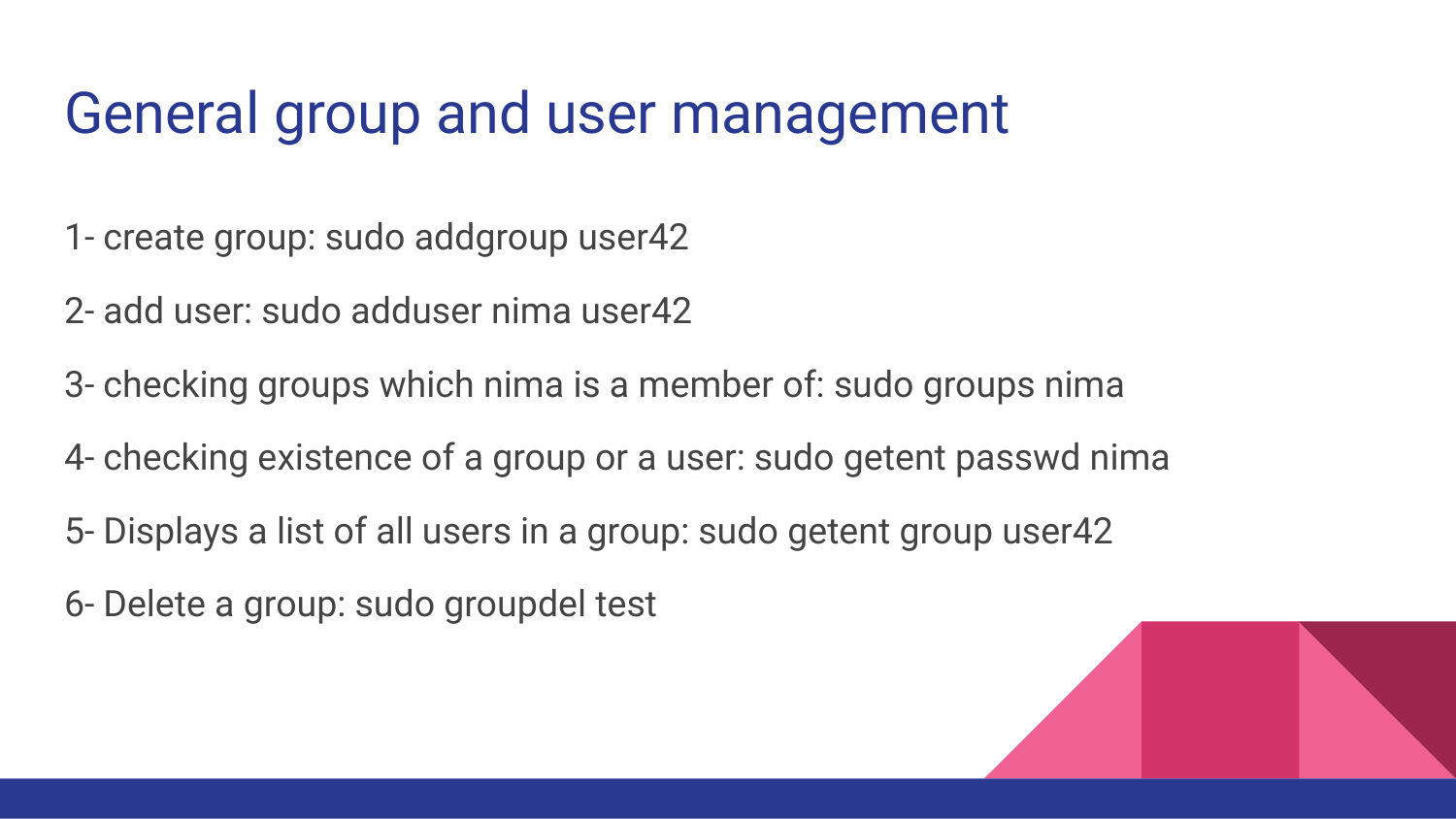

# General group and user management
1- create group: sudo addgroup user42
2- add user: sudo adduser nima user42
3- checking groups which nima is a member of: sudo groups nima
4- checking existence of a group or a user: sudo getent passwd nima
5- Displays a list of all users in a group: sudo getent group user42
6- Delete a group: sudo groupdel test